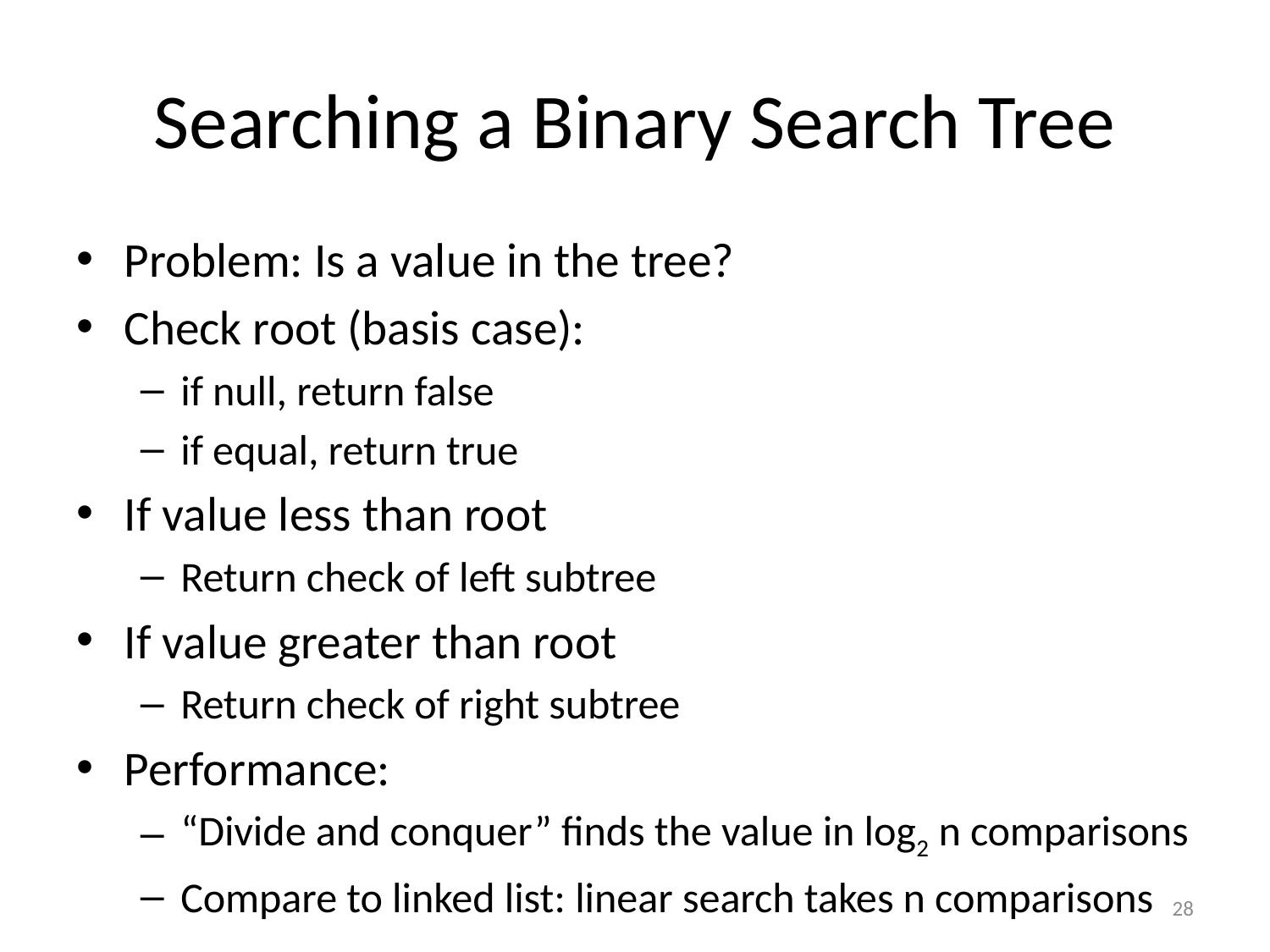

# Searching a Binary Search Tree
Problem: Is a value in the tree?
Check root (basis case):
if null, return false
if equal, return true
If value less than root
Return check of left subtree
If value greater than root
Return check of right subtree
Performance:
“Divide and conquer” finds the value in log2 n comparisons
Compare to linked list: linear search takes n comparisons

28